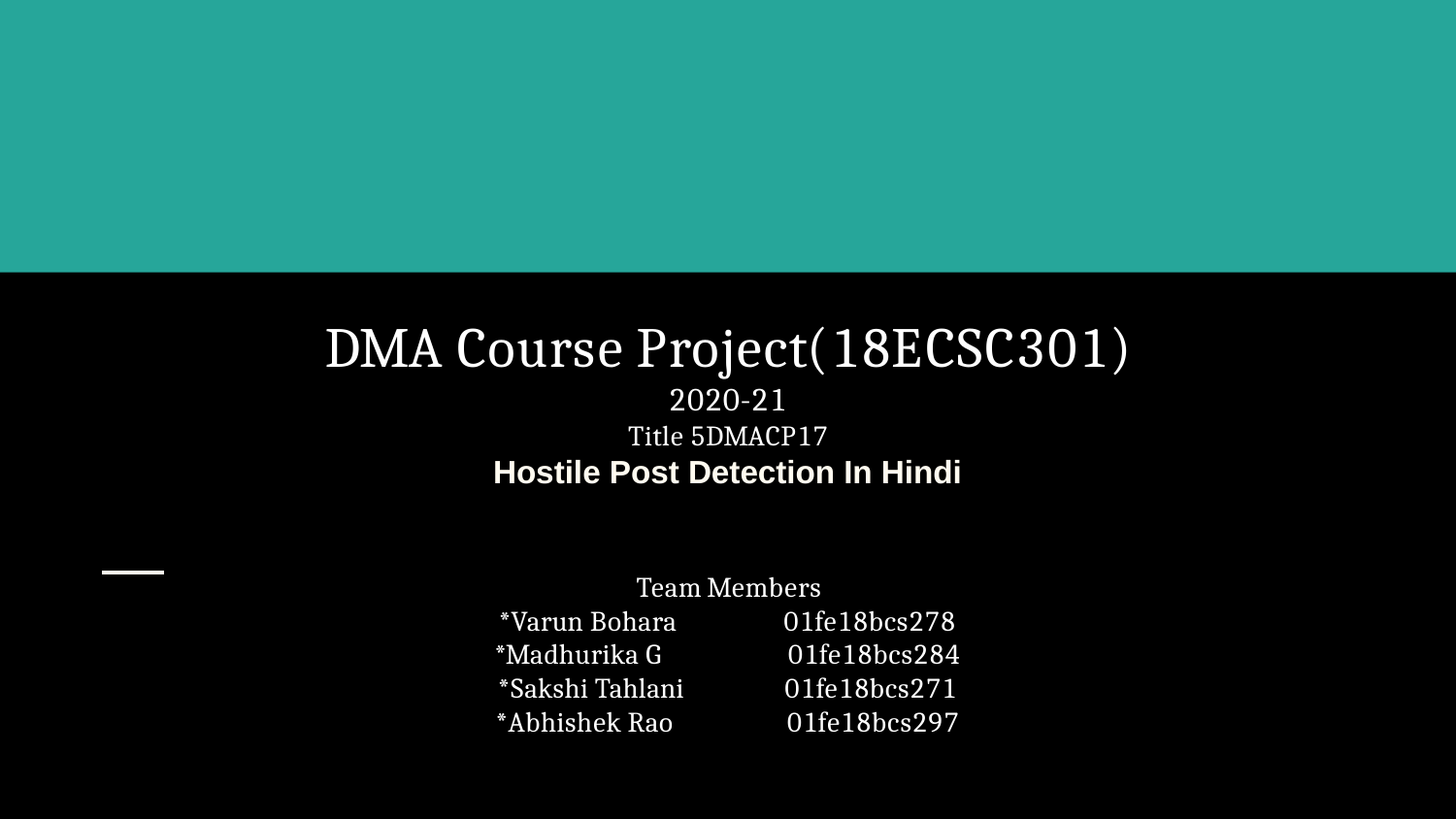

# DMA Course Project(18ECSC301) 2020-21 Title 5DMACP17 Hostile Post Detection In Hindi
	         Team Members
*Varun Bohara                 01fe18bcs278
*Madhurika G                    01fe18bcs284
*Sakshi Tahlani                01fe18bcs271
*Abhishek Rao                  01fe18bcs297